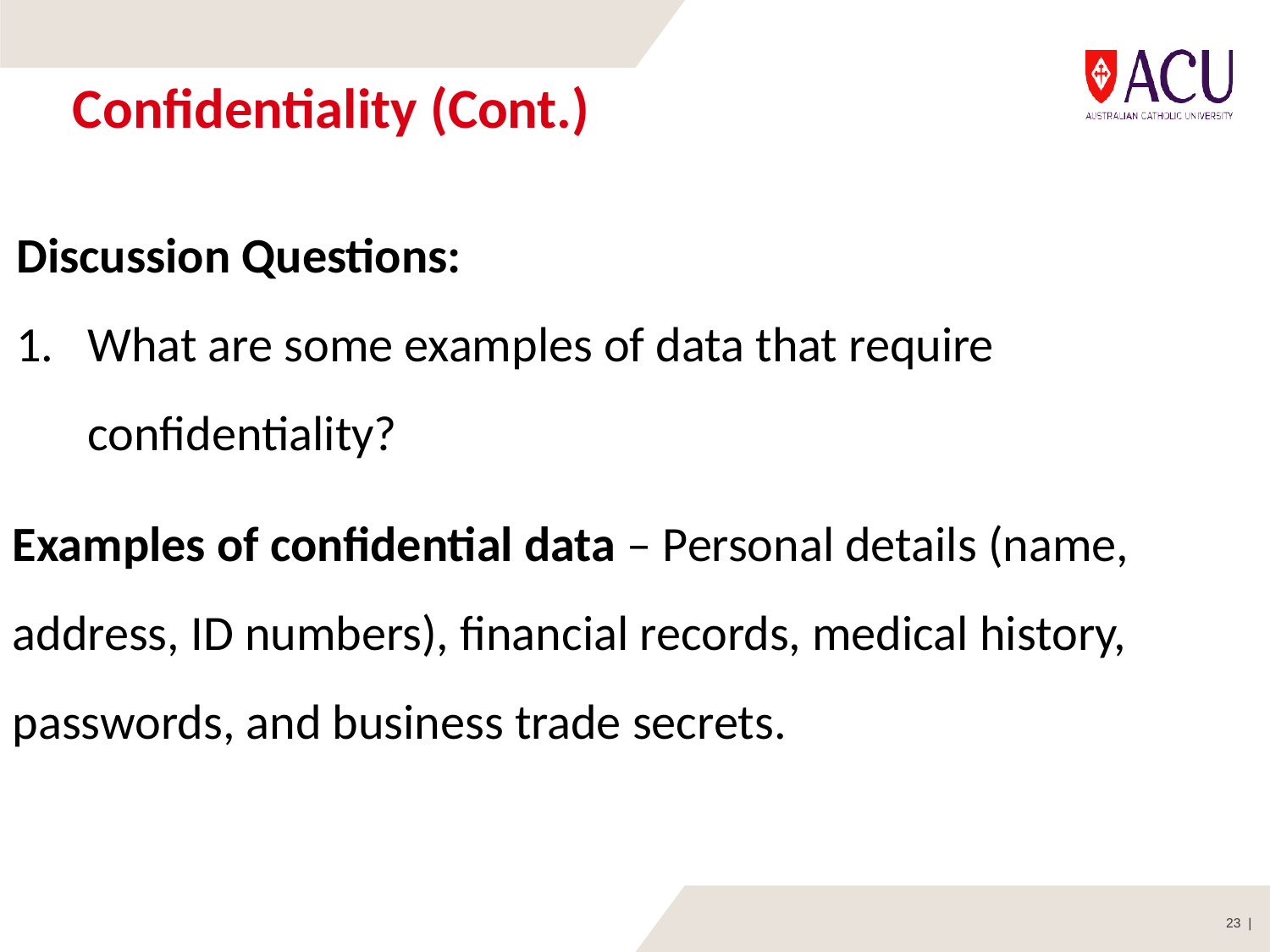

# Confidentiality (Cont.)
Discussion Questions:
What are some examples of data that require confidentiality?
Examples of confidential data – Personal details (name, address, ID numbers), financial records, medical history, passwords, and business trade secrets.
23 |